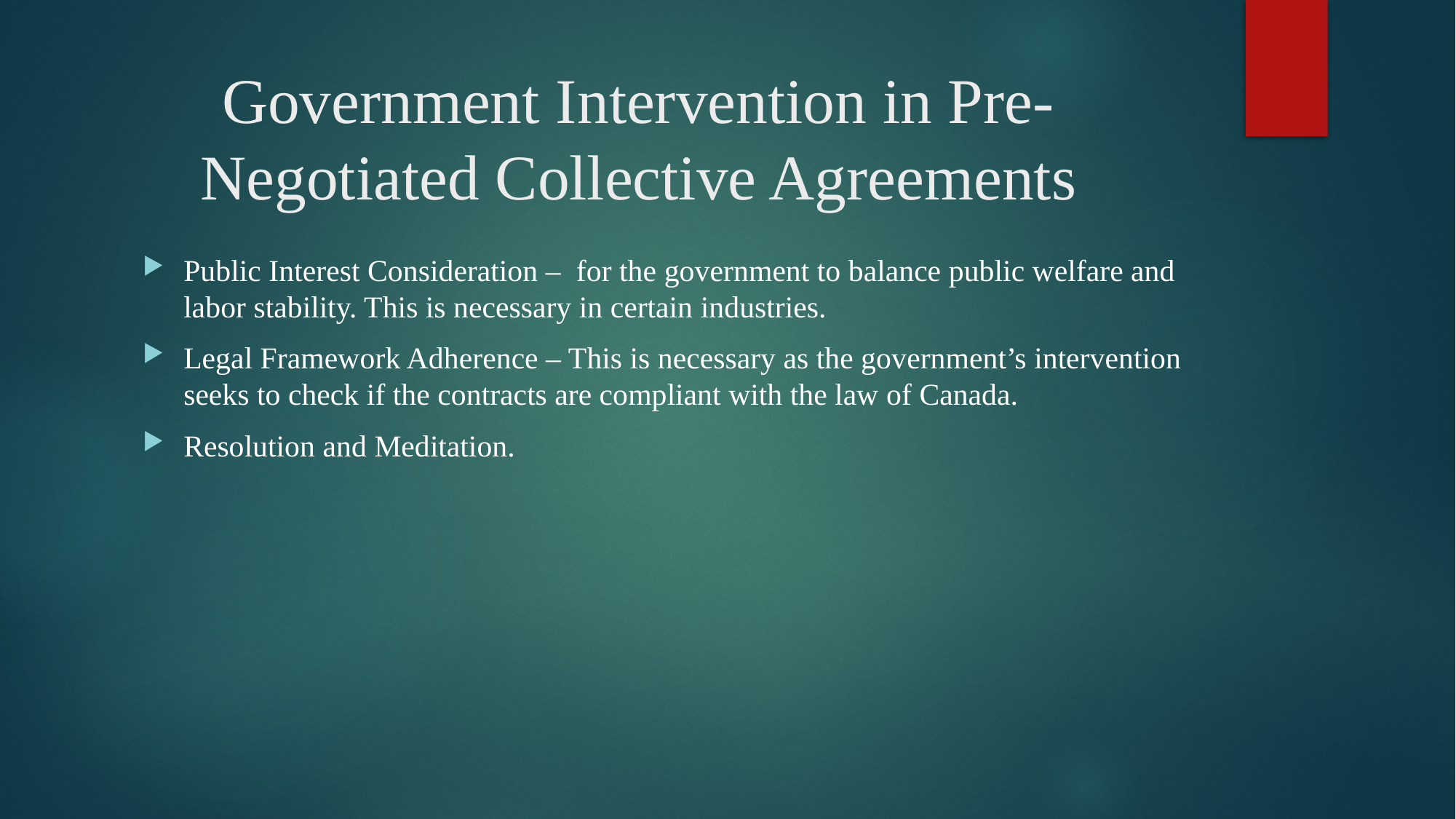

# Government Intervention in Pre-Negotiated Collective Agreements
Public Interest Consideration –  for the government to balance public welfare and labor stability. This is necessary in certain industries.
Legal Framework Adherence – This is necessary as the government’s intervention seeks to check if the contracts are compliant with the law of Canada.
Resolution and Meditation.